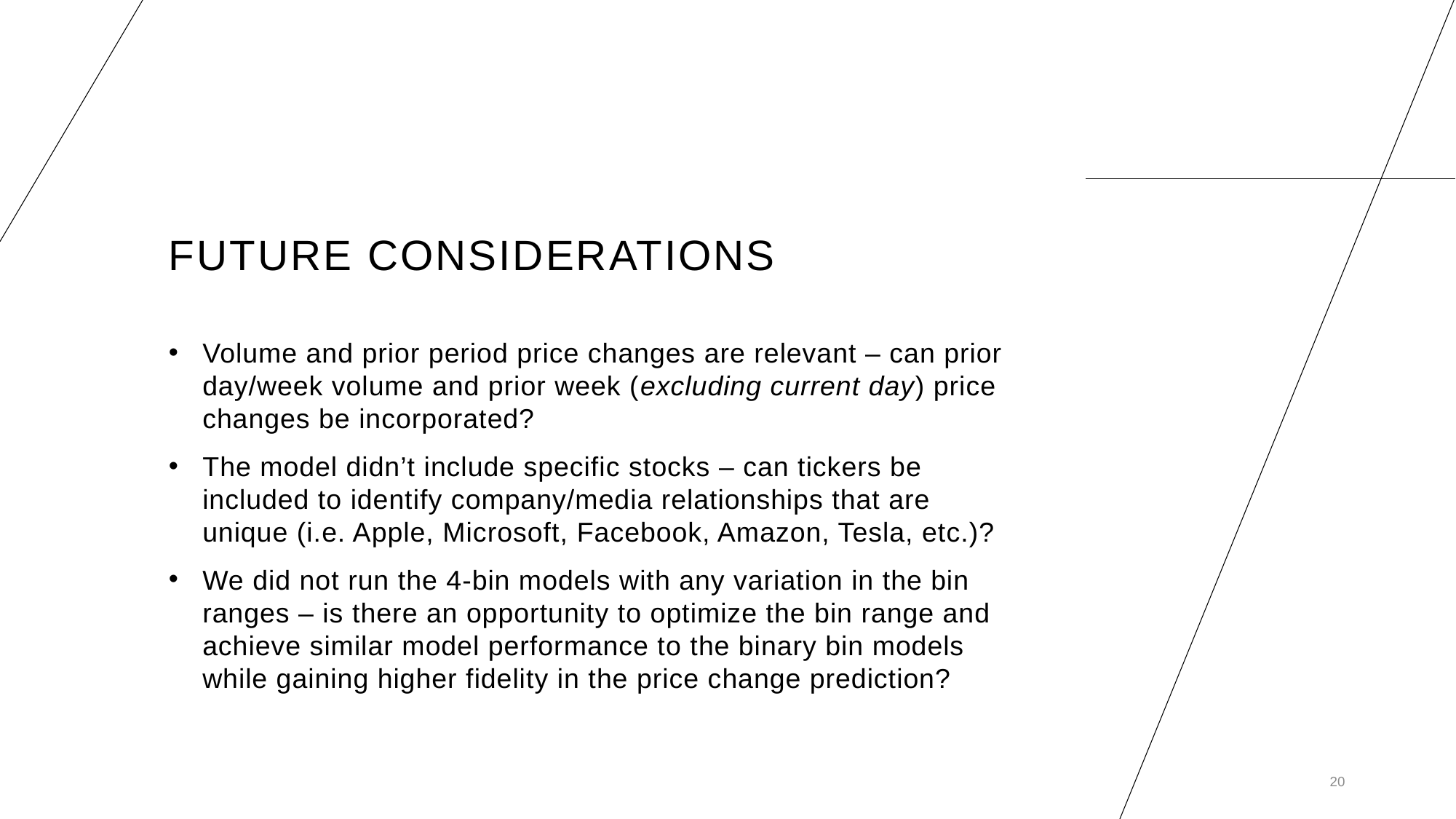

# Future Considerations
Volume and prior period price changes are relevant – can prior day/week volume and prior week (excluding current day) price changes be incorporated?
The model didn’t include specific stocks – can tickers be included to identify company/media relationships that are unique (i.e. Apple, Microsoft, Facebook, Amazon, Tesla, etc.)?
We did not run the 4-bin models with any variation in the bin ranges – is there an opportunity to optimize the bin range and achieve similar model performance to the binary bin models while gaining higher fidelity in the price change prediction?
20